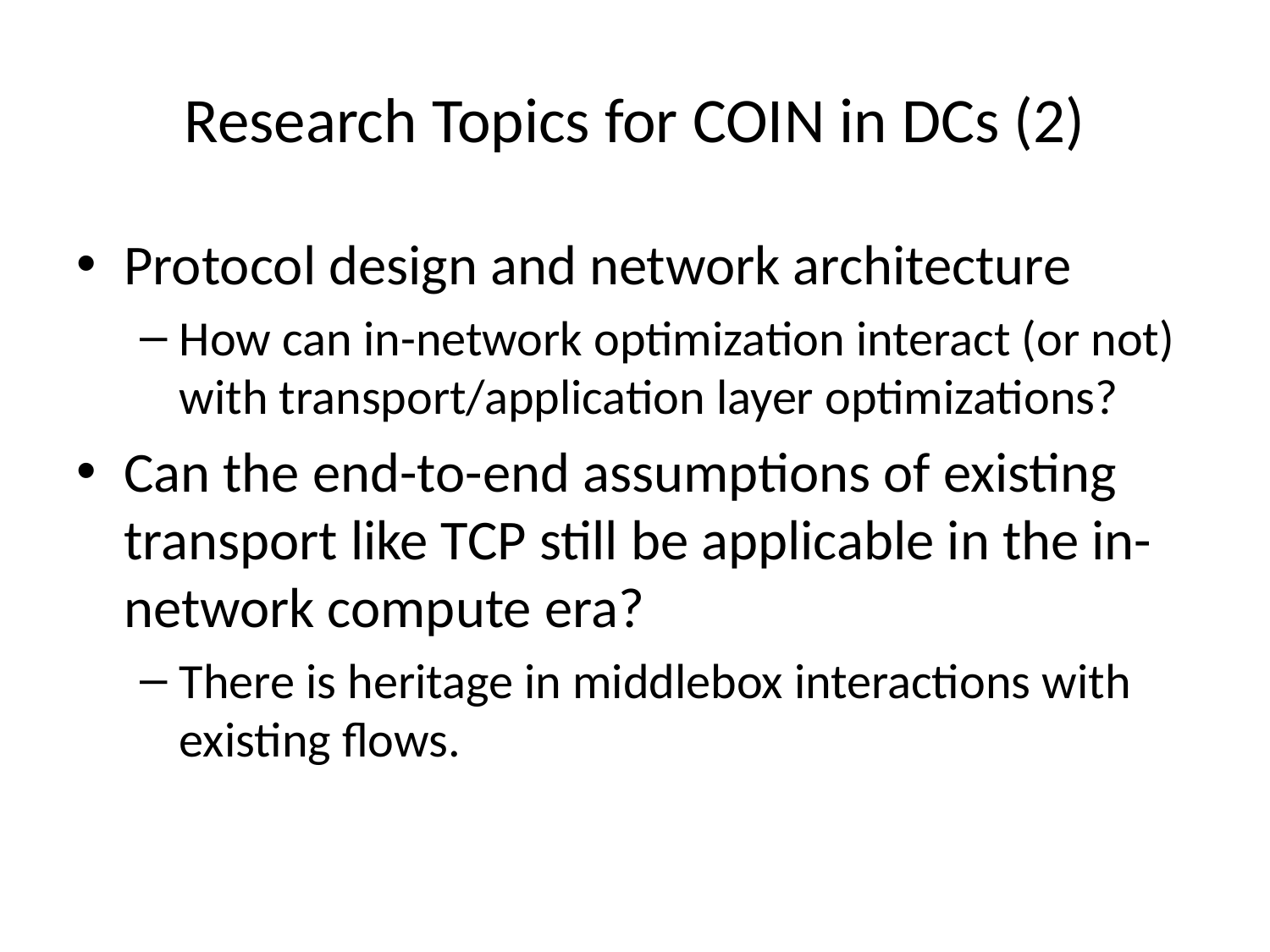

# Research Topics for COIN in DCs (2)
Protocol design and network architecture
How can in-network optimization interact (or not) with transport/application layer optimizations?
Can the end-to-end assumptions of existing transport like TCP still be applicable in the in-network compute era?
There is heritage in middlebox interactions with existing flows.